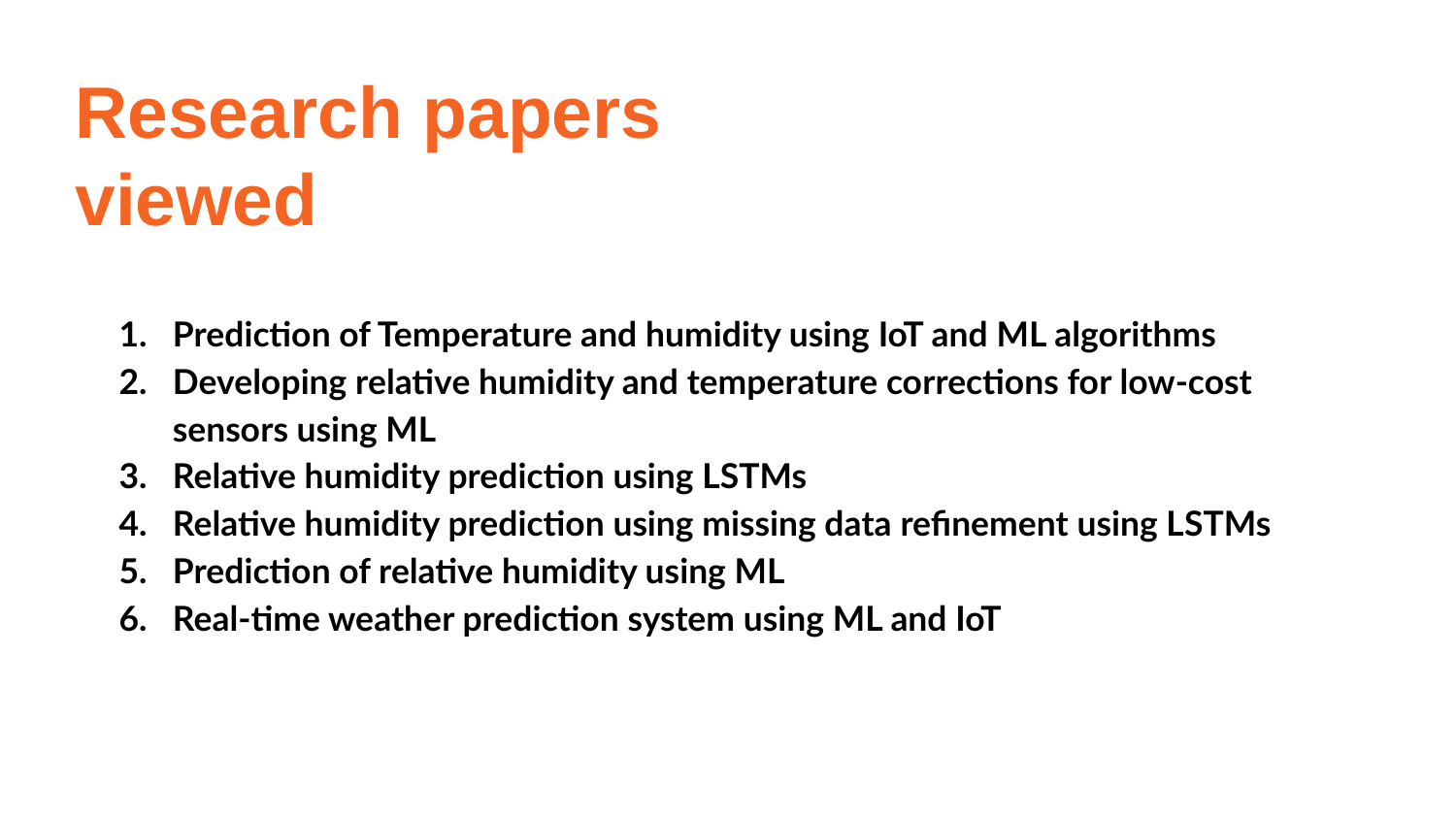

Research papers viewed
Prediction of Temperature and humidity using IoT and ML algorithms
Developing relative humidity and temperature corrections for low-cost sensors using ML
Relative humidity prediction using LSTMs
Relative humidity prediction using missing data refinement using LSTMs
Prediction of relative humidity using ML
Real-time weather prediction system using ML and IoT